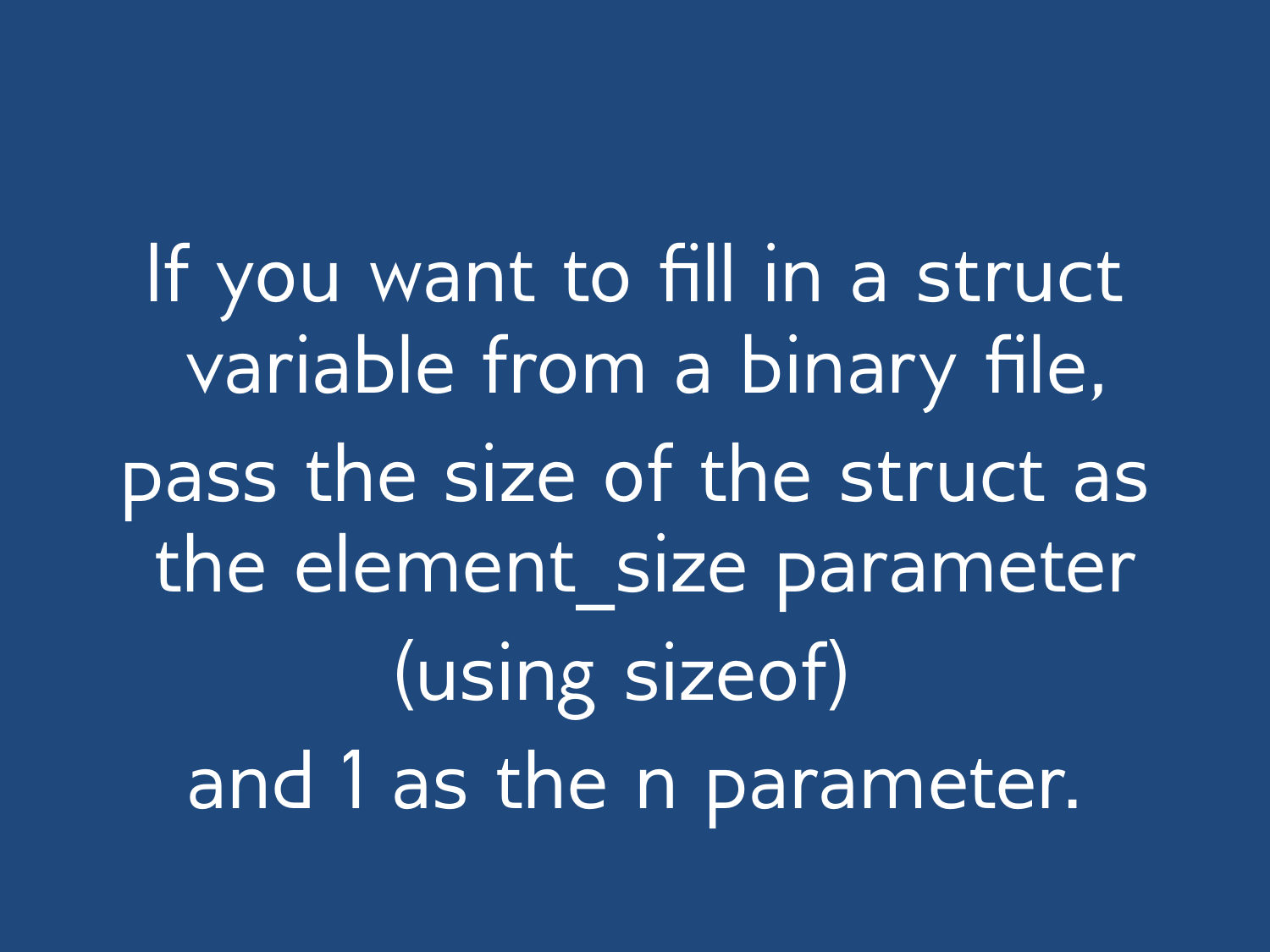

#
If you want to fill in a struct variable from a binary file,
pass the size of the struct as the element_size parameter
(using sizeof)
and 1 as the n parameter.